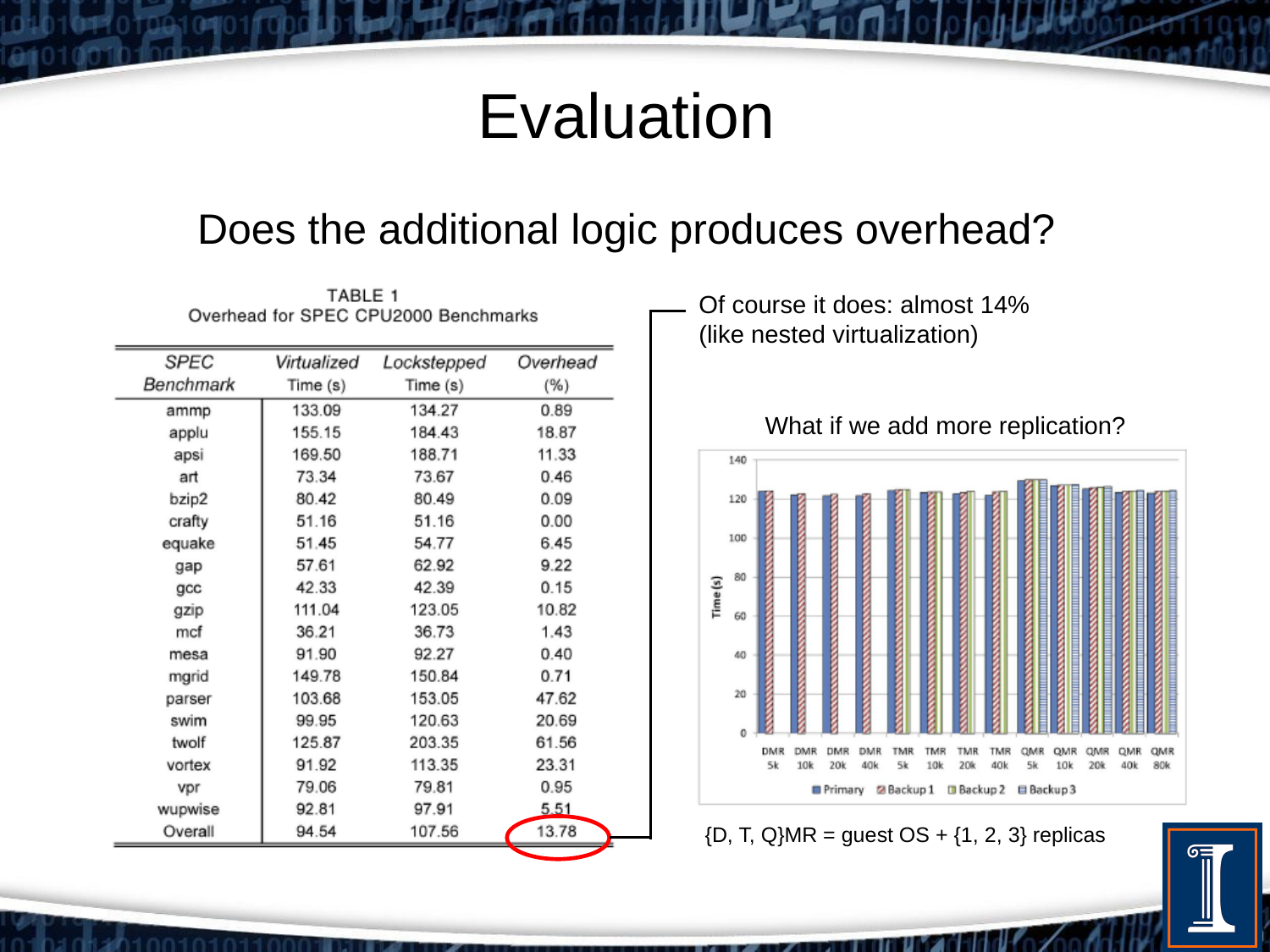

# Evaluation
Does the additional logic produces overhead?
Of course it does: almost 14%
(like nested virtualization)

What if we add more replication?

{D, T, Q}MR = guest OS + {1, 2, 3} replicas